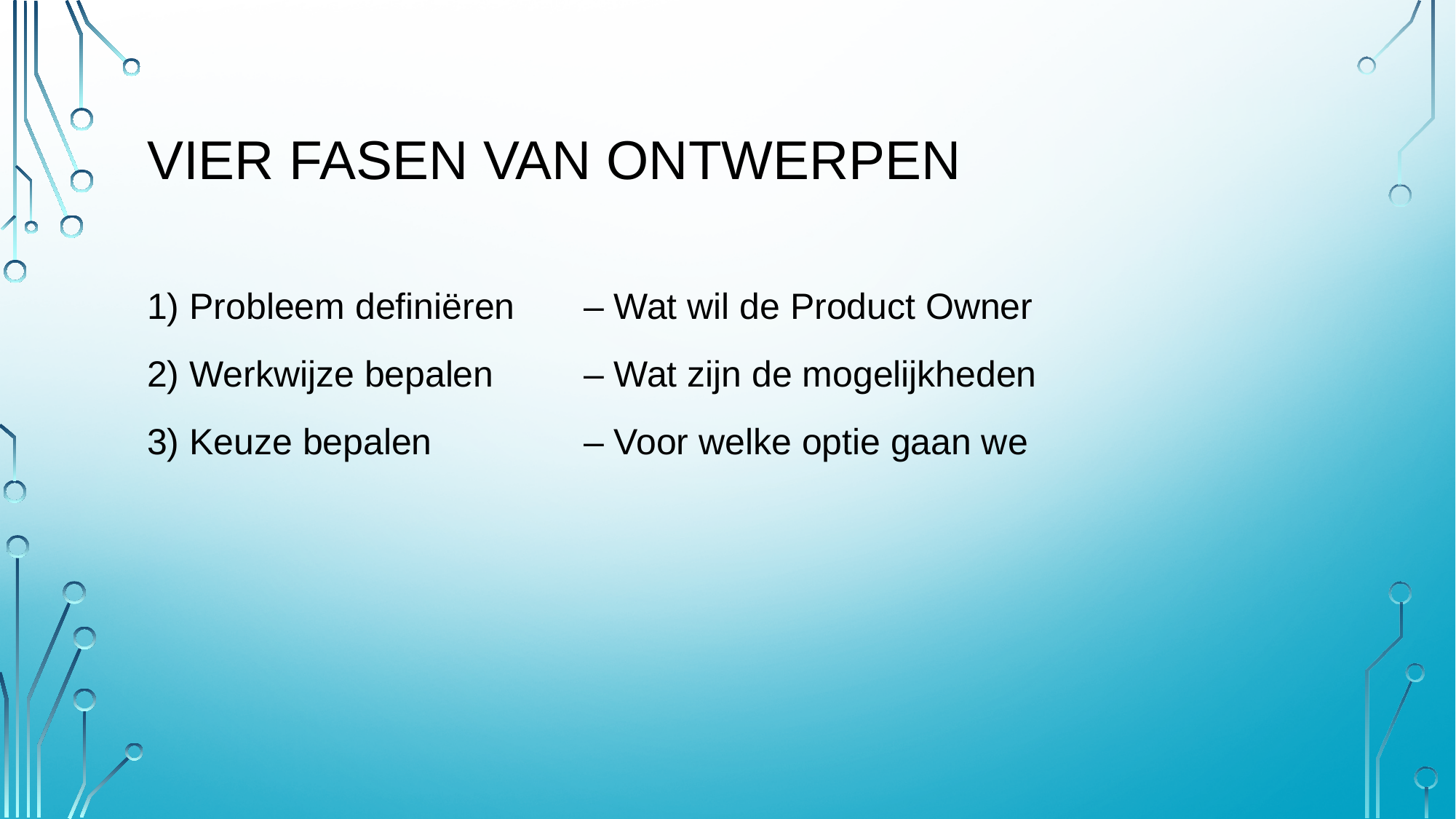

# Vier fasen van ontwerpen
1) Probleem definiëren 	– Wat wil de Product Owner
2) Werkwijze bepalen 	– Wat zijn de mogelijkheden
3) Keuze bepalen 		– Voor welke optie gaan we